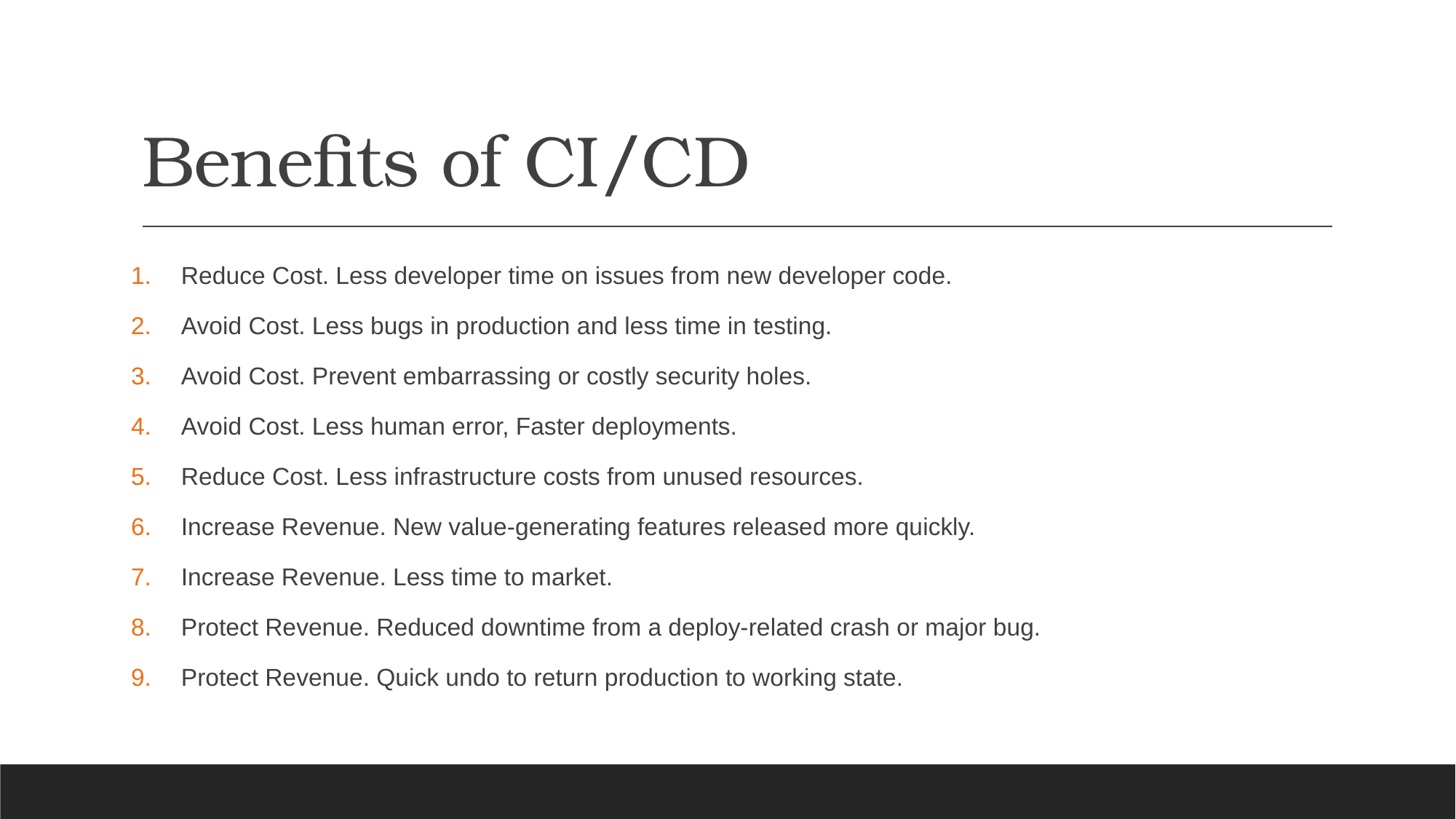

# Benefits of CI/CD
Reduce Cost. Less developer time on issues from new developer code.
Avoid Cost. Less bugs in production and less time in testing.
Avoid Cost. Prevent embarrassing or costly security holes.
Avoid Cost. Less human error, Faster deployments.
Reduce Cost. Less infrastructure costs from unused resources.
Increase Revenue. New value-generating features released more quickly.
Increase Revenue. Less time to market.
Protect Revenue. Reduced downtime from a deploy-related crash or major bug.
Protect Revenue. Quick undo to return production to working state.